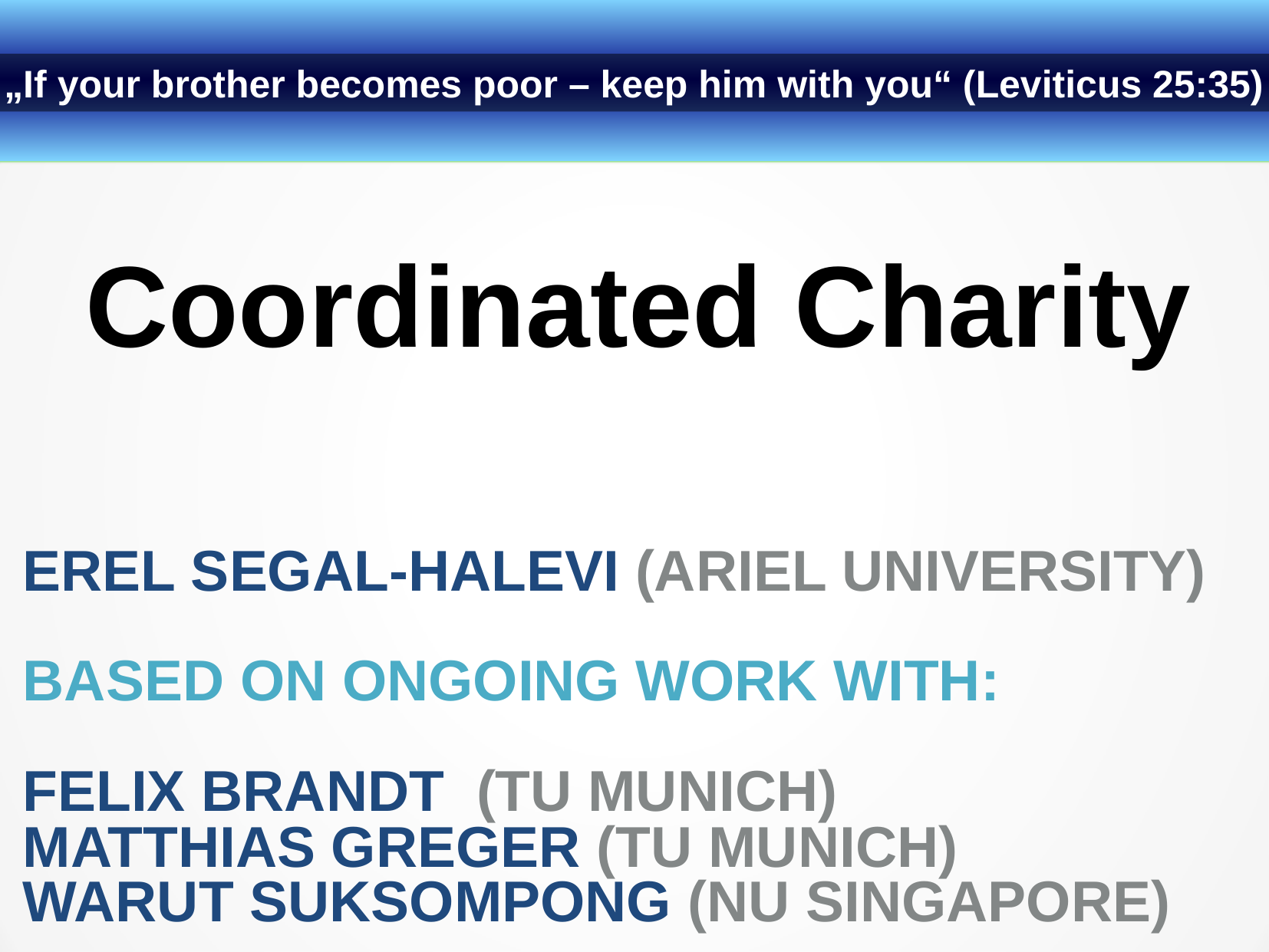

„If your brother becomes poor – keep him with you“ (Leviticus 25:35)
Coordinated Charity
Erel Segal-Halevi (Ariel University)

Based on ongoing work with:

FELIX BRANDT  (TU Munich)
Matthias Greger (TU Munich)
Warut Suksompong (NU Singapore)